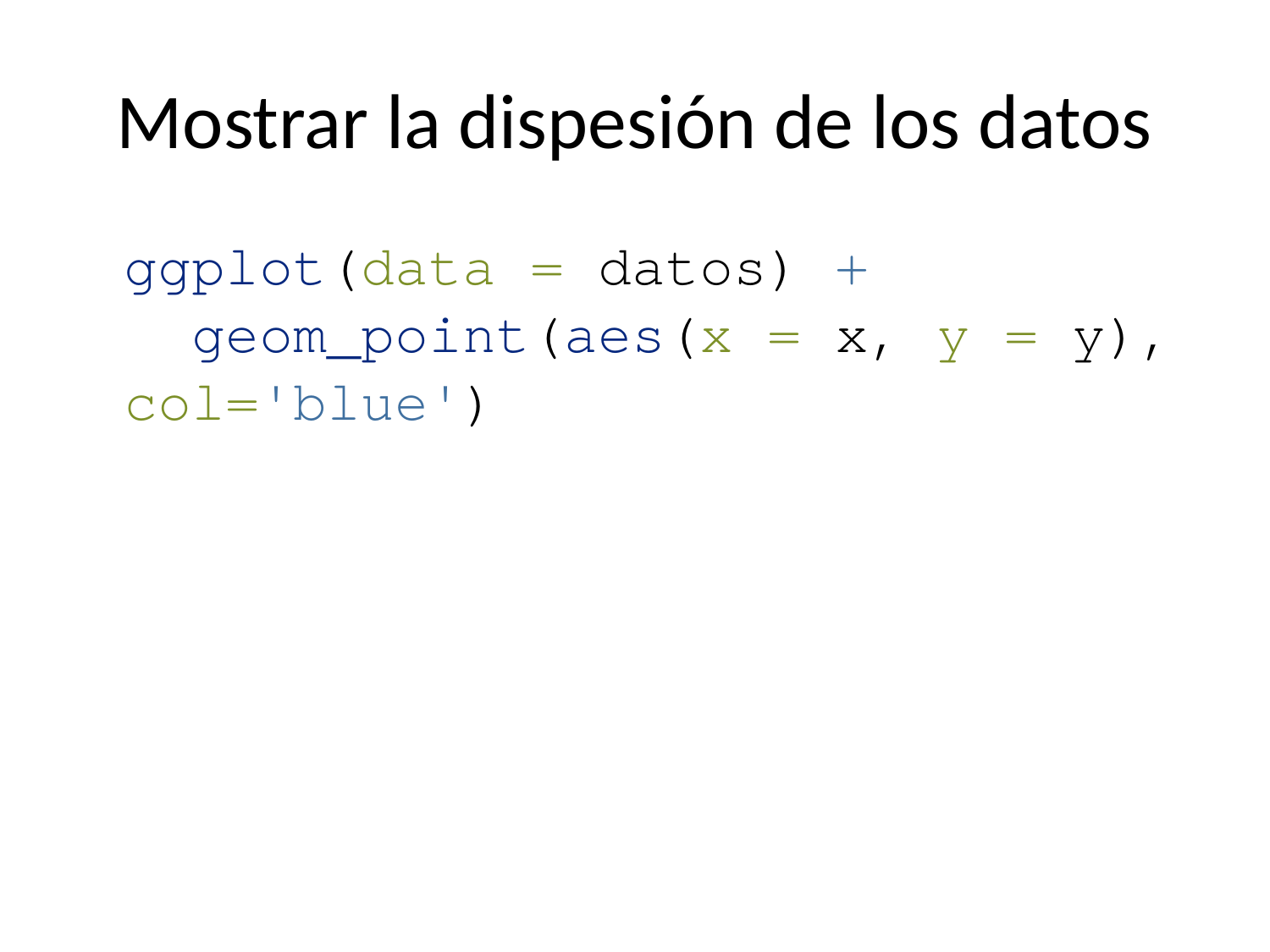

# Mostrar la dispesión de los datos
ggplot(data = datos) +
  geom_point(aes(x = x, y = y), col='blue')